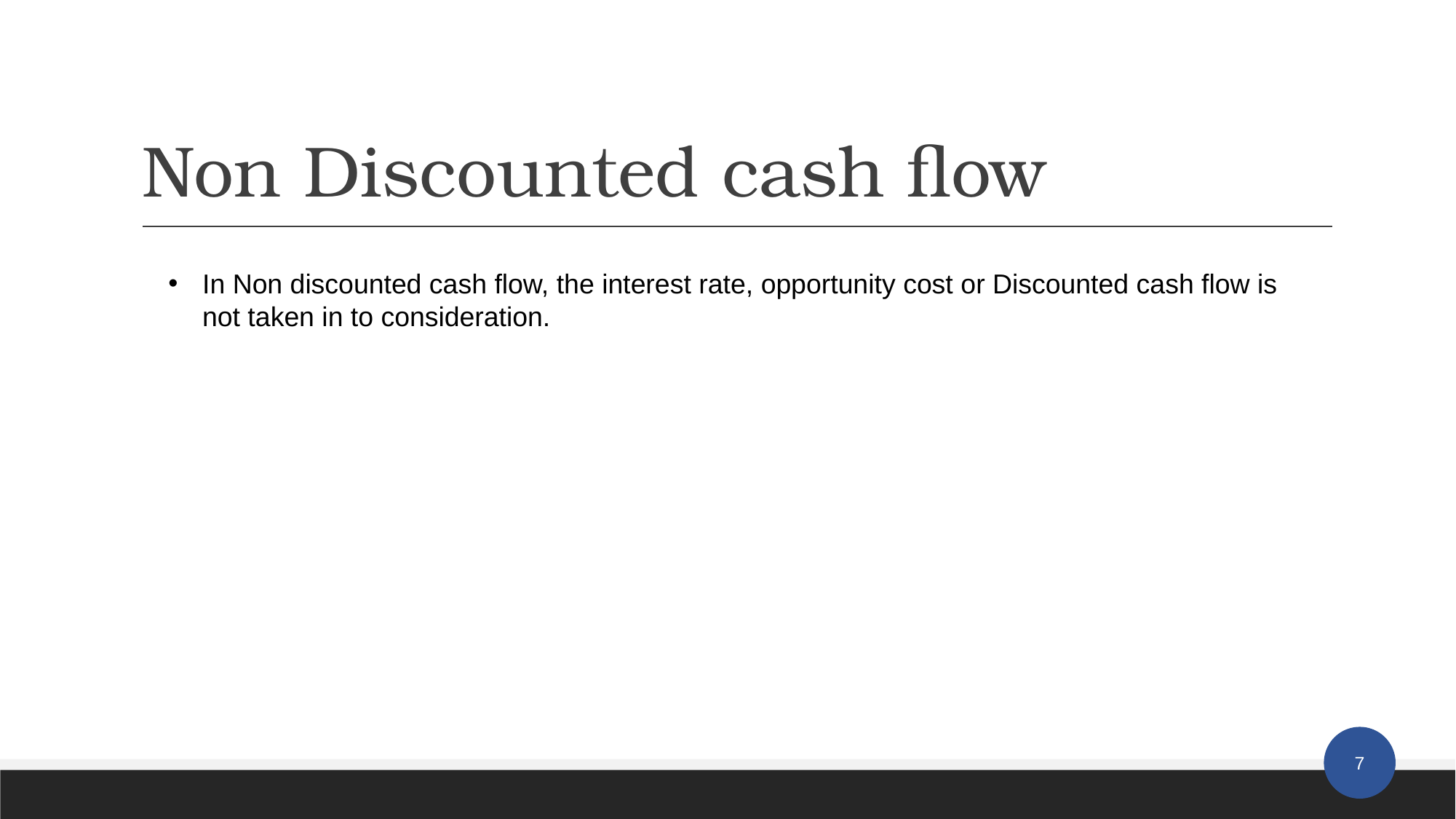

# Non Discounted cash flow

In Non discounted cash flow, the interest rate, opportunity cost or Discounted cash flow is not taken in to consideration.

7